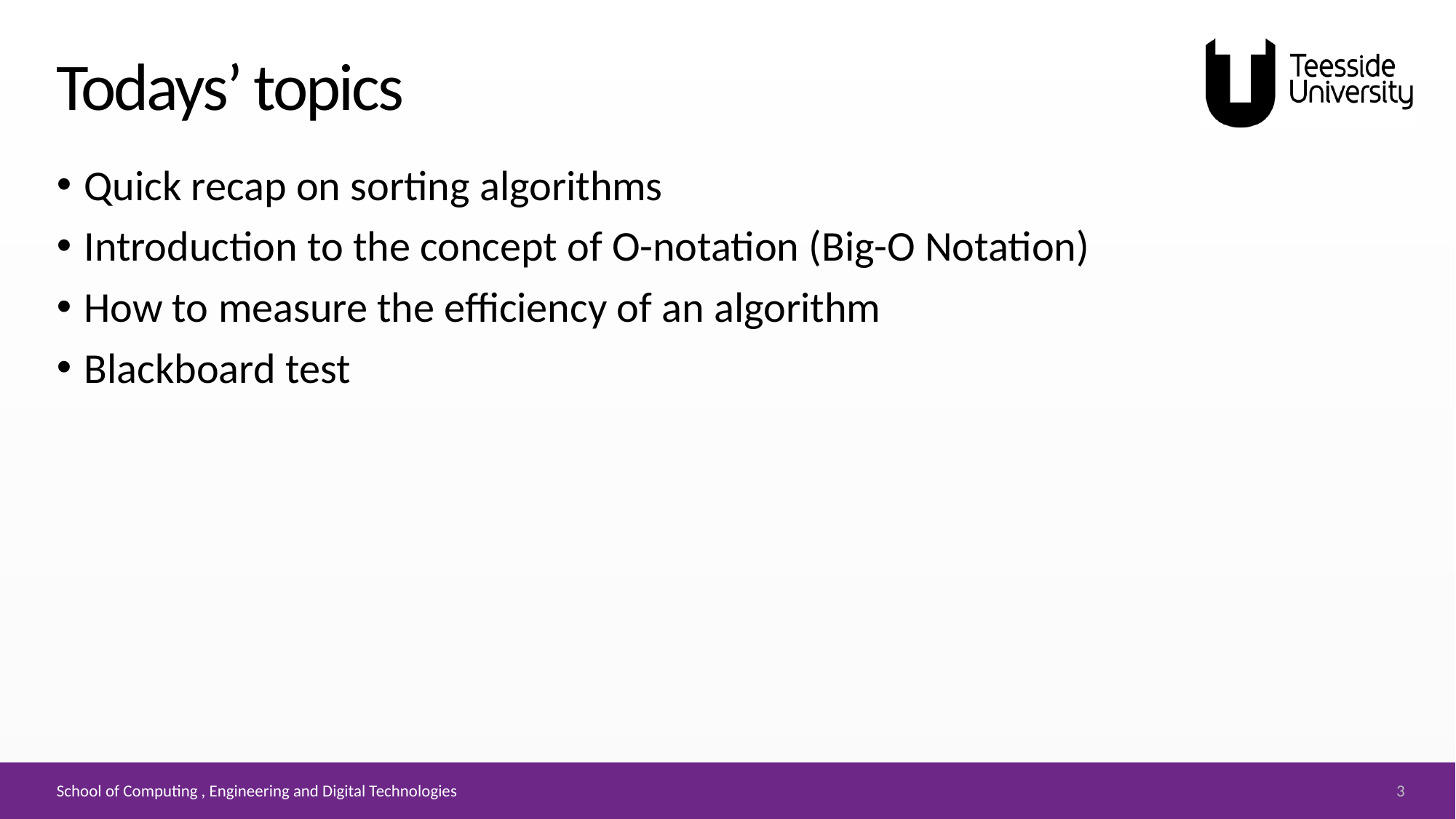

# Todays’ topics
Quick recap on sorting algorithms
Introduction to the concept of O-notation (Big-O Notation)
How to measure the efficiency of an algorithm
Blackboard test
3
School of Computing , Engineering and Digital Technologies